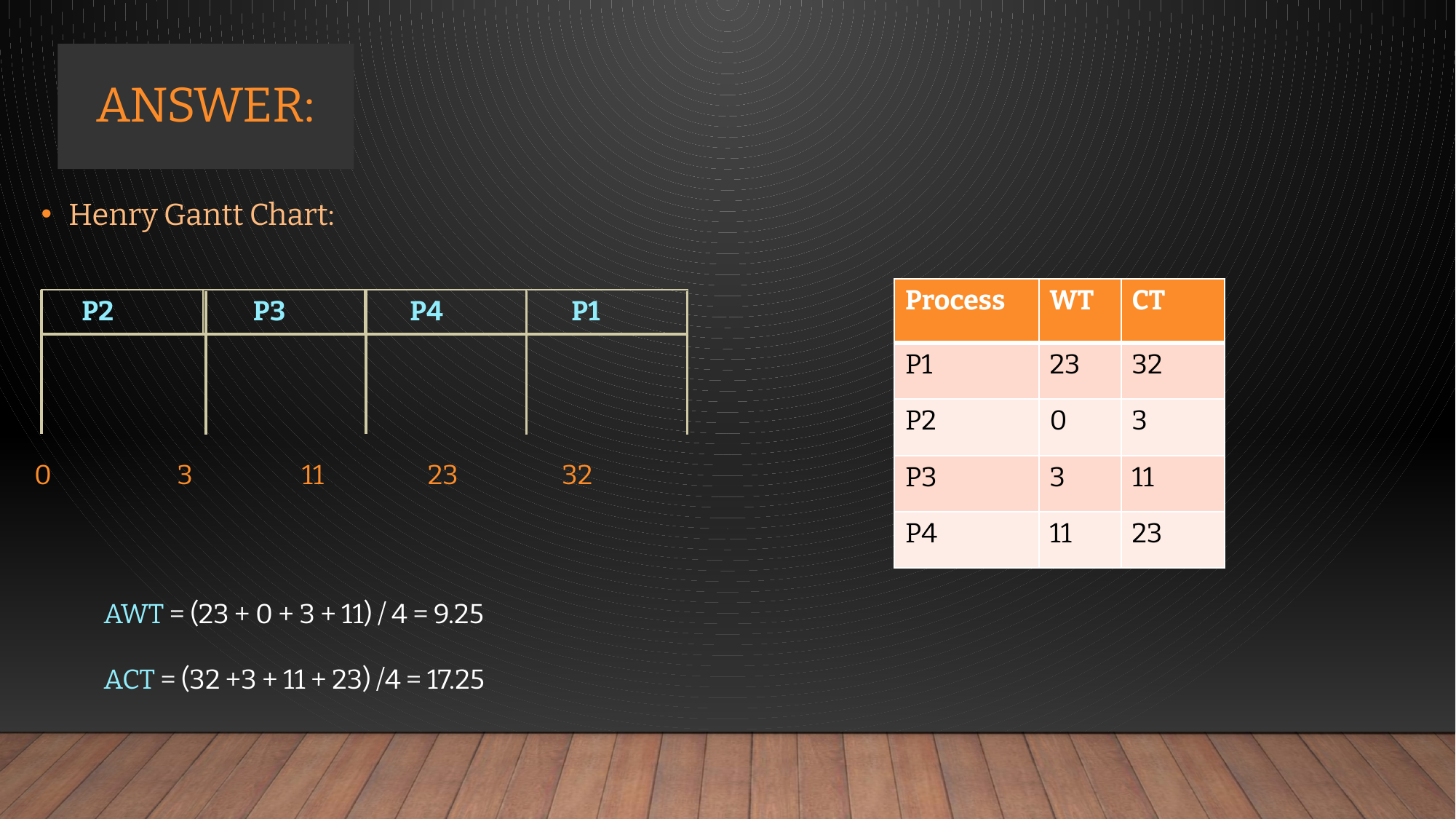

# Answer:
Henry Gantt Chart:
| Process | WT | CT |
| --- | --- | --- |
| P1 | 23 | 32 |
| P2 | 0 | 3 |
| P3 | 3 | 11 |
| P4 | 11 | 23 |
| P2 | P3 | P4 | P1 |
| --- | --- | --- | --- |
0                       3                    11                   23                   32
AWT = (23 + 0 + 3 + 11) / 4 = 9.25

ACT = (32 +3 + 11 + 23) /4 = 17.25